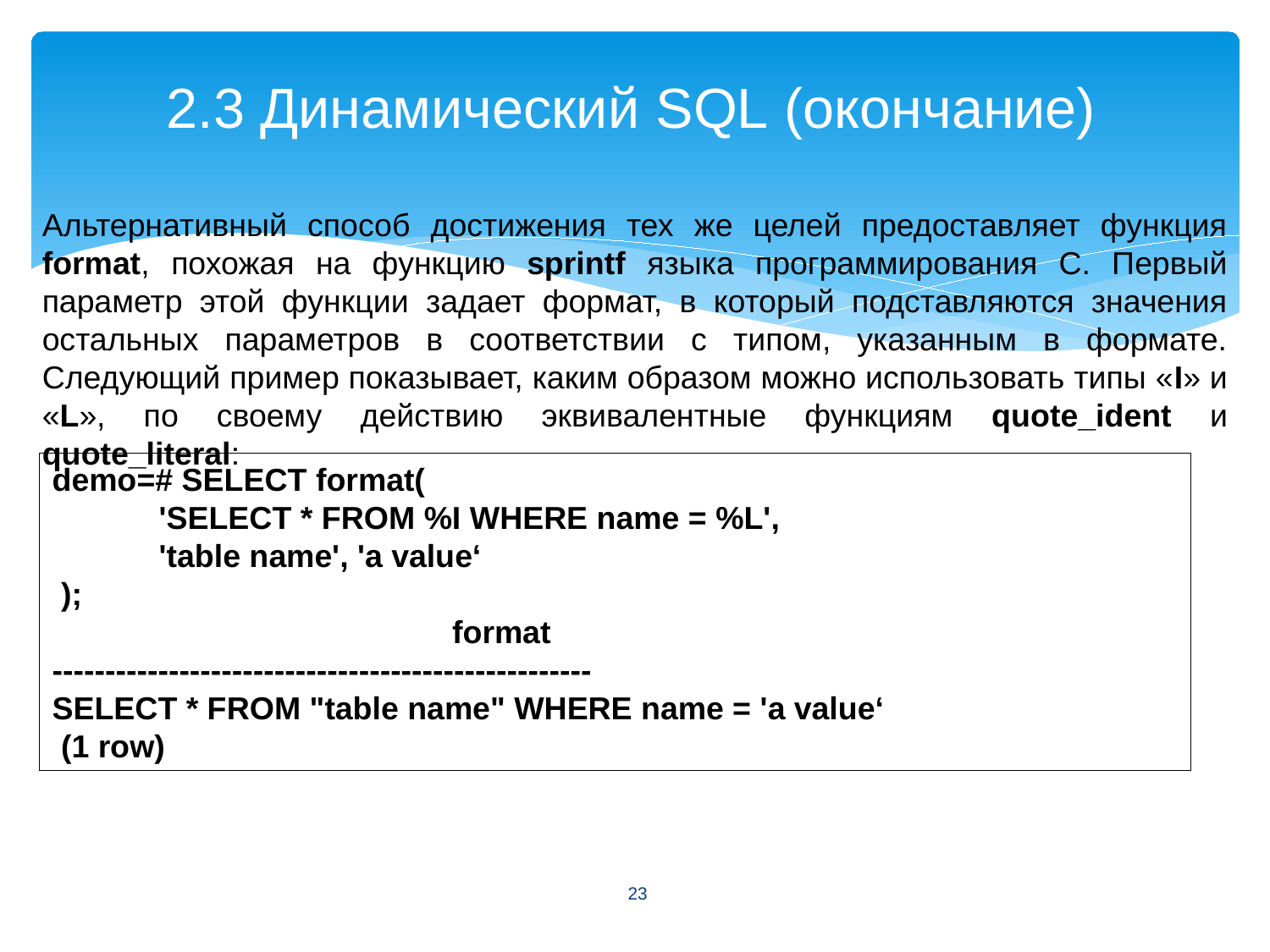

# 2.3 Динамический SQL (окончание)
Альтернативный способ достижения тех же целей предоставляет функция format, похожая на функцию sprintf языка программирования C. Первый параметр этой функции задает формат, в который подставляются значения остальных параметров в соответствии с типом, указанным в формате. Следующий пример показывает, каким образом можно использовать типы «I» и «L», по своему действию эквивалентные функциям quote_ident и quote_literal:
demo=# SELECT format(
            'SELECT * FROM %I WHERE name = %L',
            'table name', 'a value‘
 );
                                             format
---------------------------------------------------
SELECT * FROM "table name" WHERE name = 'a value‘
 (1 row)
23